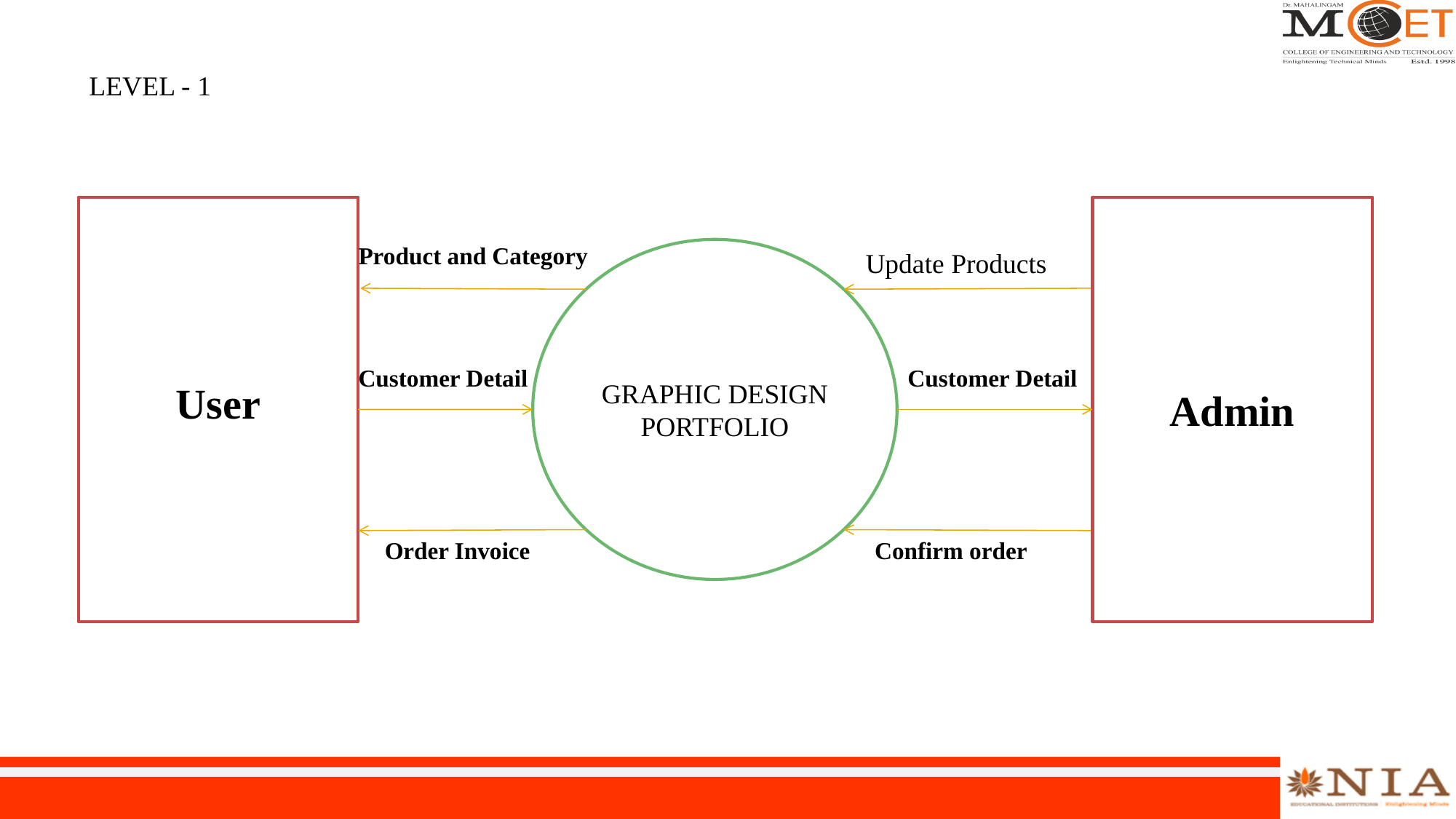

LEVEL - 1

Product and Category

Update Products
Customer Detail
Customer Detail
User
GRAPHIC DESIGN
PORTFOLIO
Admin
Order Invoice
Confirm order